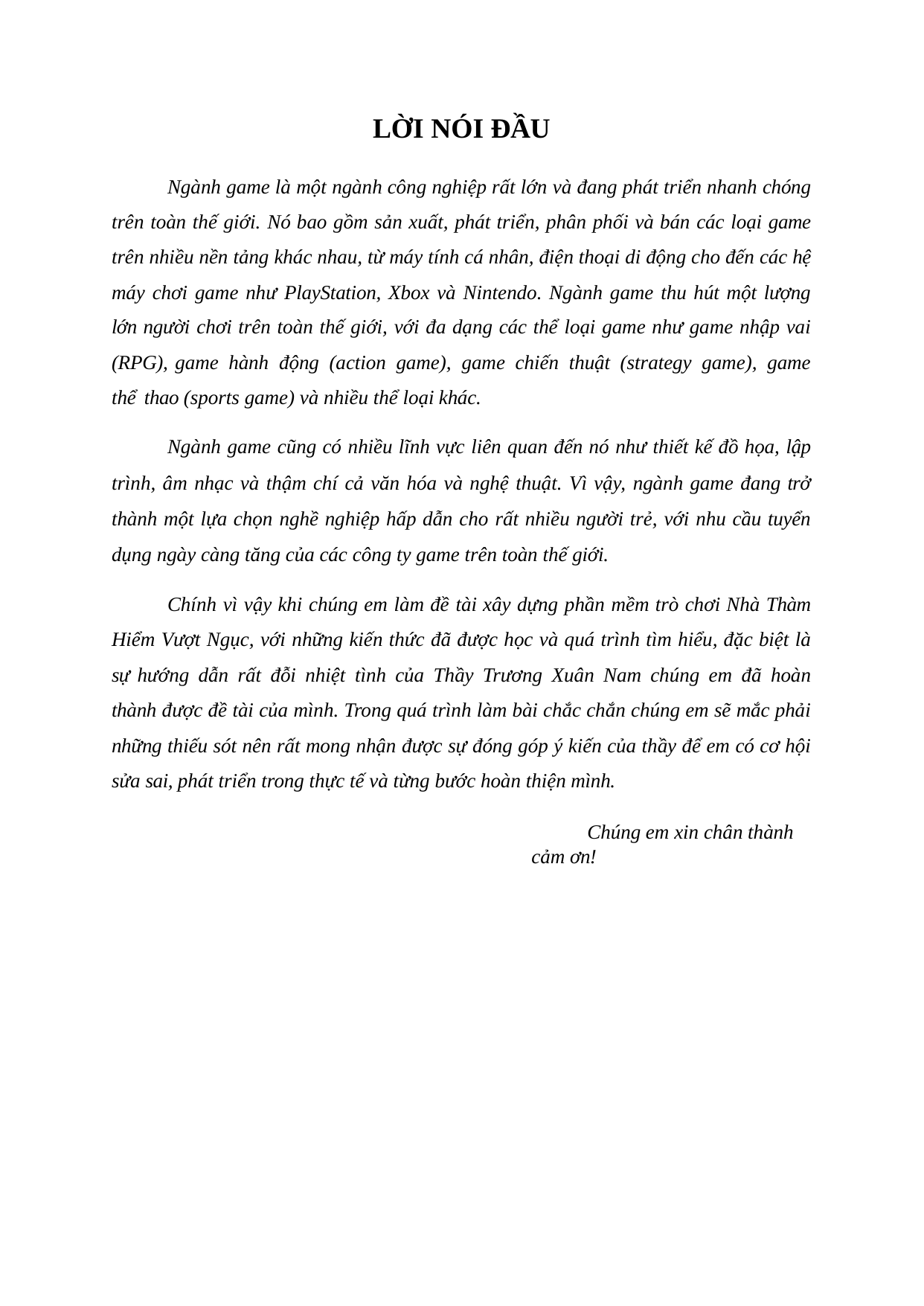

LỜI NÓI ĐẦU
Ngành game là một ngành công nghiệp rất lớn và đang phát triển nhanh chóng trên toàn thế giới. Nó bao gồm sản xuất, phát triển, phân phối và bán các loại game trên nhiều nền tảng khác nhau, từ máy tính cá nhân, điện thoại di động cho đến các hệ máy chơi game như PlayStation, Xbox và Nintendo. Ngành game thu hút một lượng lớn người chơi trên toàn thế giới, với đa dạng các thể loại game như game nhập vai (RPG), game hành động (action game), game chiến thuật (strategy game), game thể thao (sports game) và nhiều thể loại khác.
Ngành game cũng có nhiều lĩnh vực liên quan đến nó như thiết kế đồ họa, lập trình, âm nhạc và thậm chí cả văn hóa và nghệ thuật. Vì vậy, ngành game đang trở thành một lựa chọn nghề nghiệp hấp dẫn cho rất nhiều người trẻ, với nhu cầu tuyển dụng ngày càng tăng của các công ty game trên toàn thế giới.
Chính vì vậy khi chúng em làm đề tài xây dựng phần mềm trò chơi Nhà Thàm Hiểm Vượt Ngục, với những kiến thức đã được học và quá trình tìm hiểu, đặc biệt là sự hướng dẫn rất đỗi nhiệt tình của Thầy Trương Xuân Nam chúng em đã hoàn thành được đề tài của mình. Trong quá trình làm bài chắc chắn chúng em sẽ mắc phải những thiếu sót nên rất mong nhận được sự đóng góp ý kiến của thầy để em có cơ hội sửa sai, phát triển trong thực tế và từng bước hoàn thiện mình.

Chúng em xin chân thành cảm ơn!